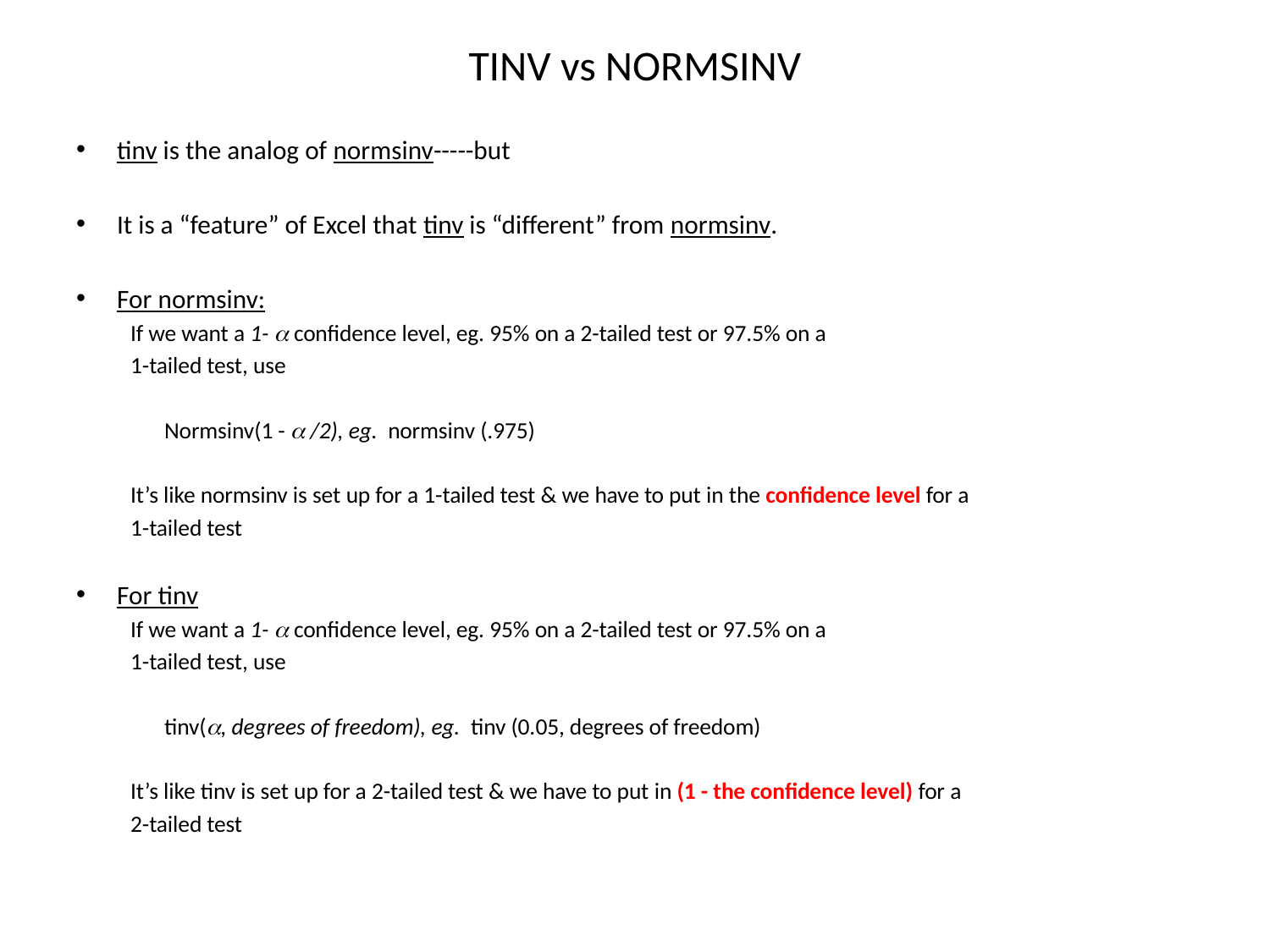

# TINV vs NORMSINV
tinv is the analog of normsinv-----but

It is a “feature” of Excel that tinv is “different” from normsinv.

For normsinv:
If we want a 1- α confidence level, eg. 95% on a 2-tailed test or 97.5% on a
1-tailed test, use

	Normsinv(1 - α /2), eg.  normsinv (.975)

It’s like normsinv is set up for a 1-tailed test & we have to put in the confidence level for a
1-tailed test

For tinv
If we want a 1- α confidence level, eg. 95% on a 2-tailed test or 97.5% on a
1-tailed test, use

	tinv(α, degrees of freedom), eg.  tinv (0.05, degrees of freedom)

It’s like tinv is set up for a 2-tailed test & we have to put in (1 - the confidence level) for a
2-tailed test